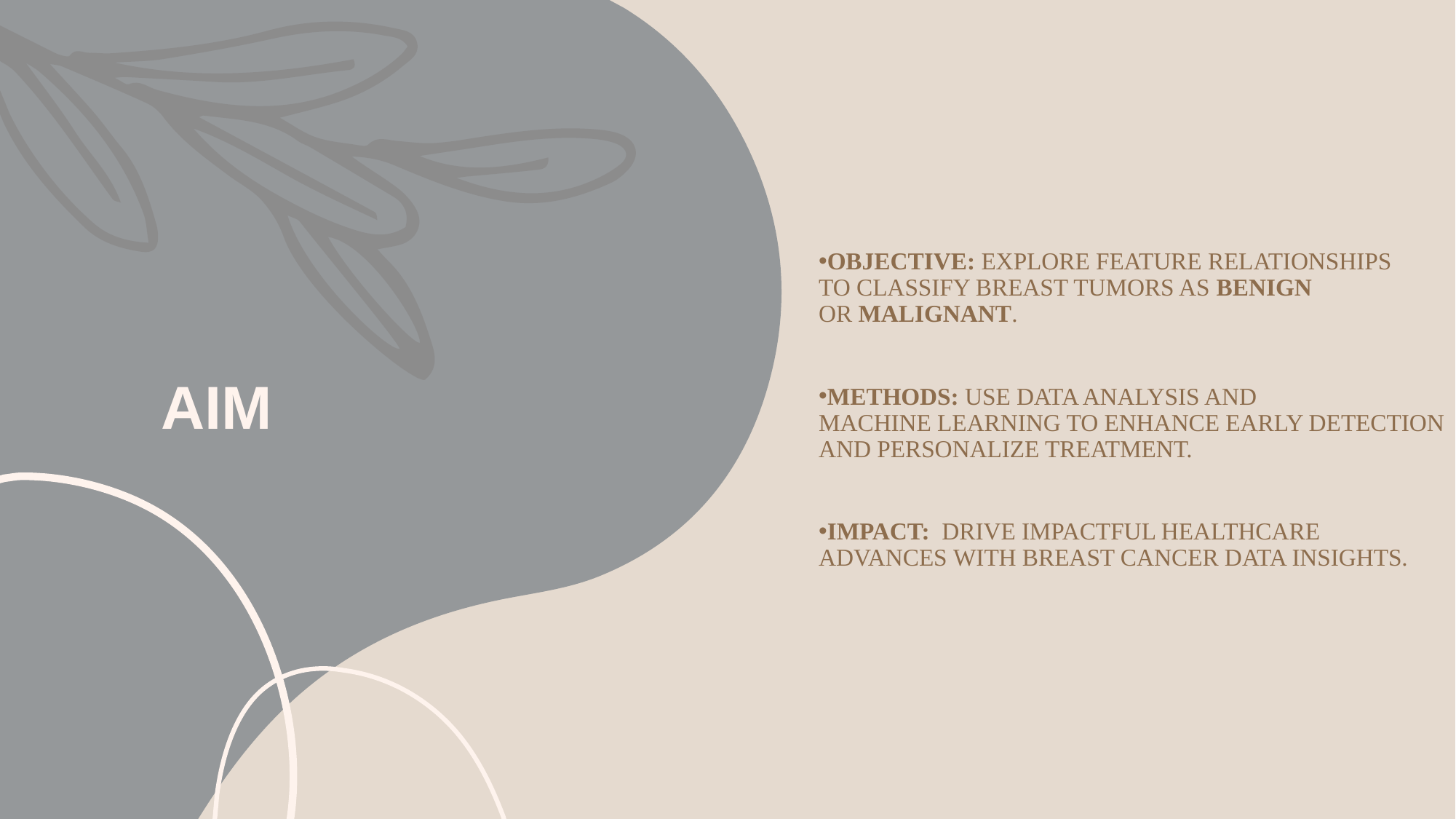

OBJECTIVE: EXPLORE FEATURE RELATIONSHIPS TO CLASSIFY BREAST TUMORS AS BENIGN OR MALIGNANT.

METHODS: USE DATA ANALYSIS AND MACHINE LEARNING TO ENHANCE EARLY DETECTION AND PERSONALIZE TREATMENT.

IMPACT:  DRIVE IMPACTFUL HEALTHCARE ADVANCES WITH BREAST CANCER DATA INSIGHTS.

# AIM